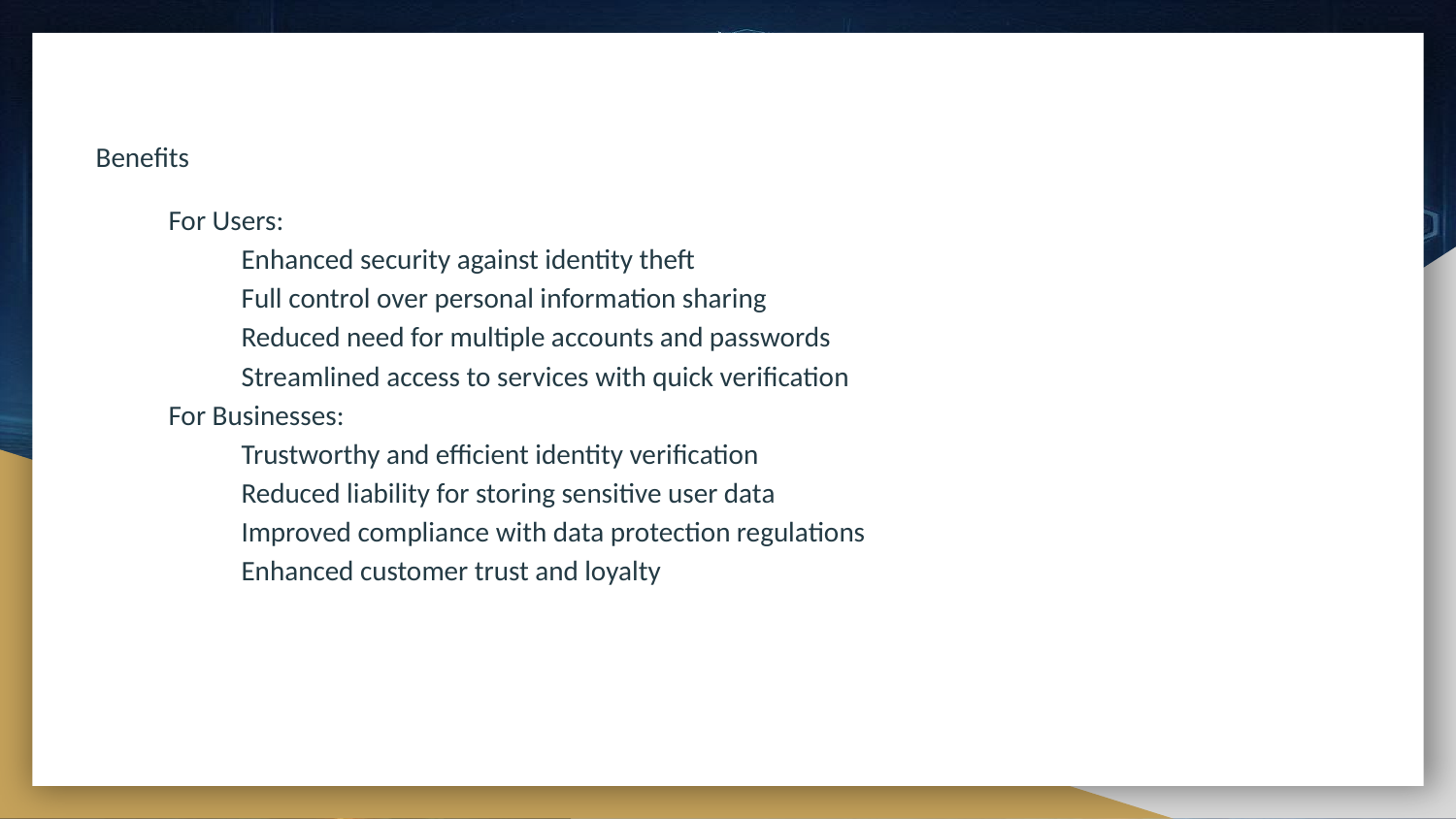

Benefits
For Users:
Enhanced security against identity theft
Full control over personal information sharing
Reduced need for multiple accounts and passwords
Streamlined access to services with quick verification
For Businesses:
Trustworthy and efficient identity verification
Reduced liability for storing sensitive user data
Improved compliance with data protection regulations
Enhanced customer trust and loyalty